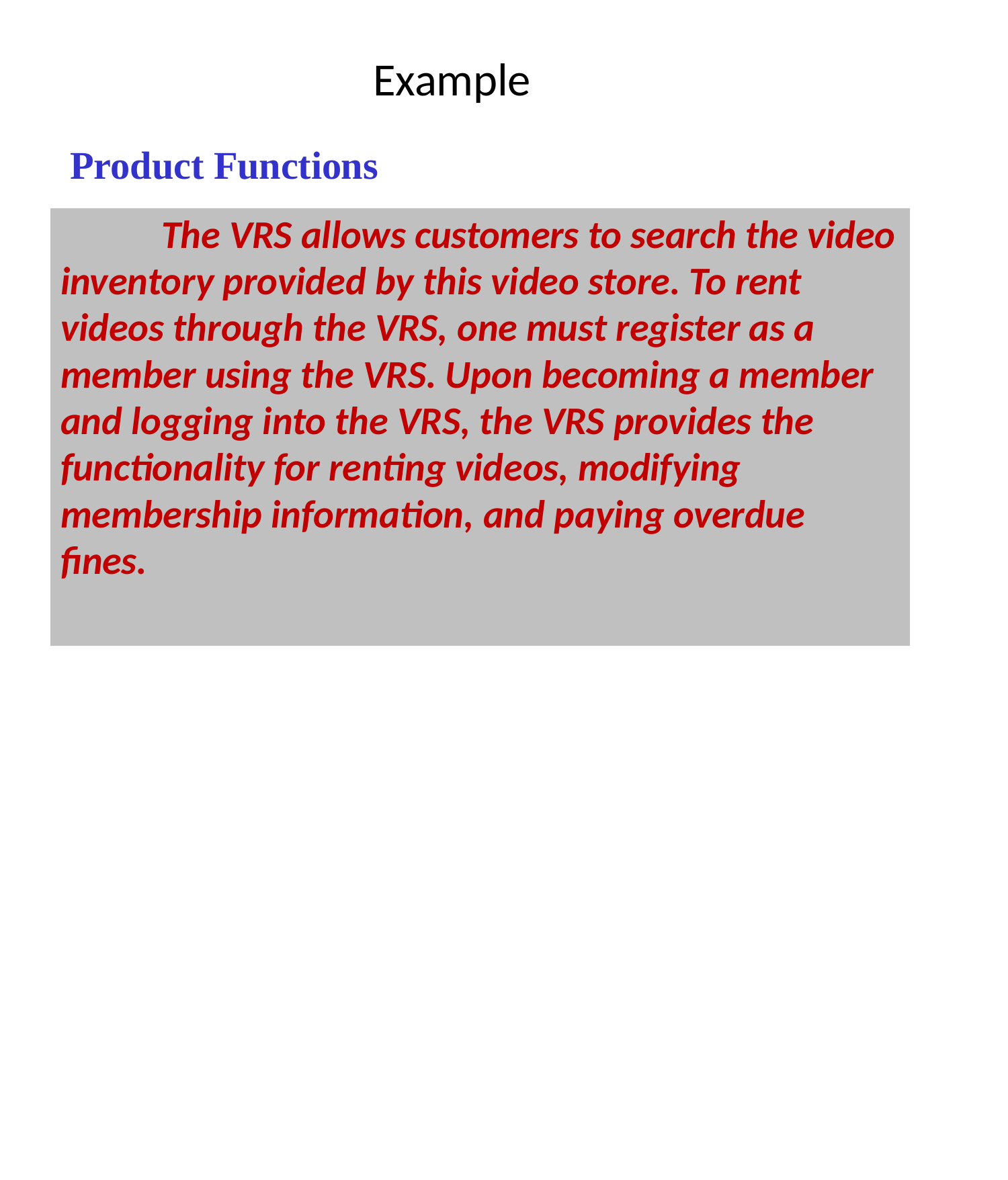

# Example
Product Functions
The VRS allows customers to search the video inventory provided by this video store. To rent videos through the VRS, one must register as a member using the VRS. Upon becoming a member and logging into the VRS, the VRS provides the functionality for renting videos, modifying membership information, and paying overdue fines.